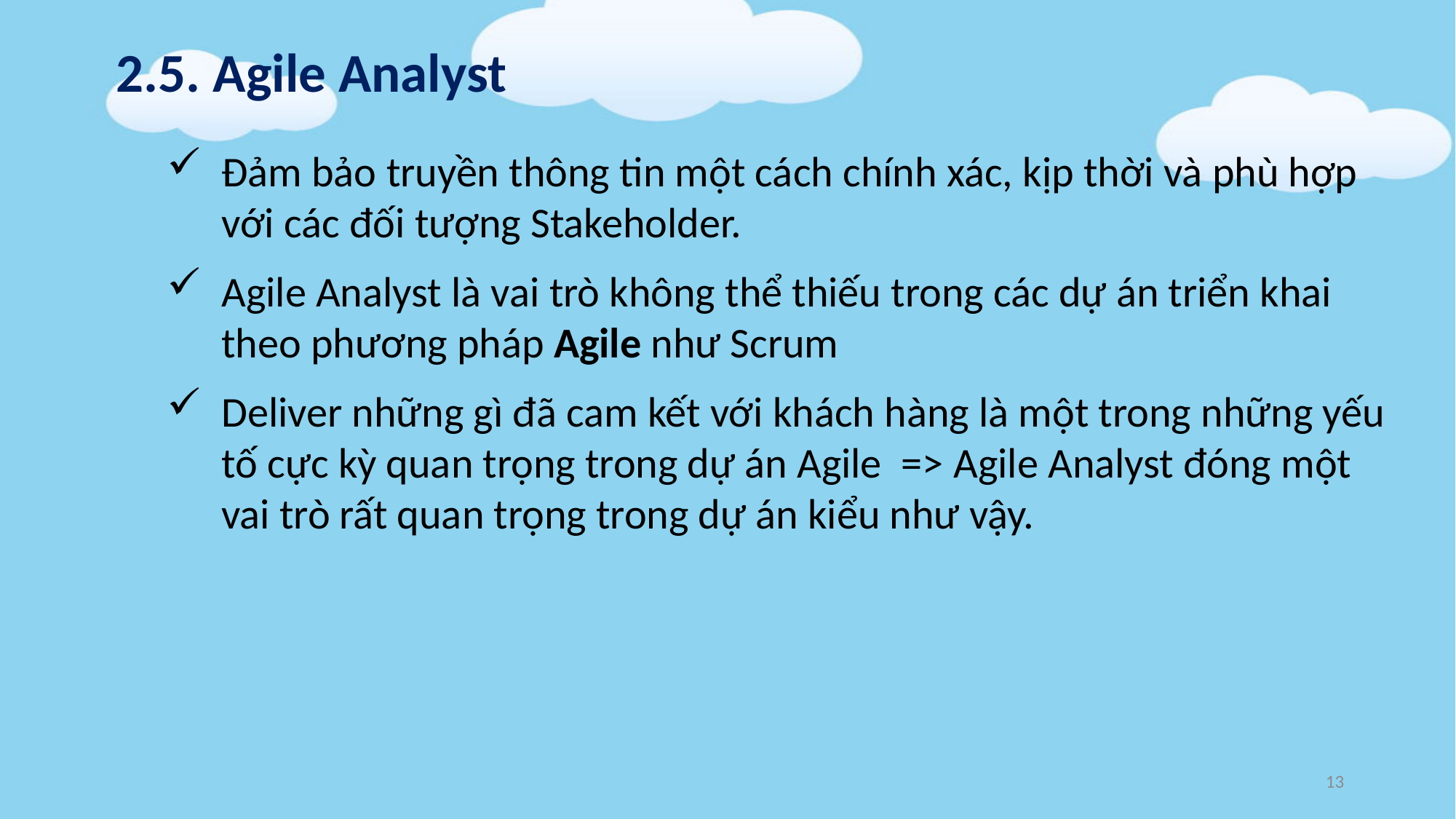

2.5. Agile Analyst
Đảm bảo truyền thông tin một cách chính xác, kịp thời và phù hợp với các đối tượng Stakeholder.
Agile Analyst là vai trò không thể thiếu trong các dự án triển khai theo phương pháp Agile như Scrum
Deliver những gì đã cam kết với khách hàng là một trong những yếu tố cực kỳ quan trọng trong dự án Agile  => Agile Analyst đóng một vai trò rất quan trọng trong dự án kiểu như vậy.

13